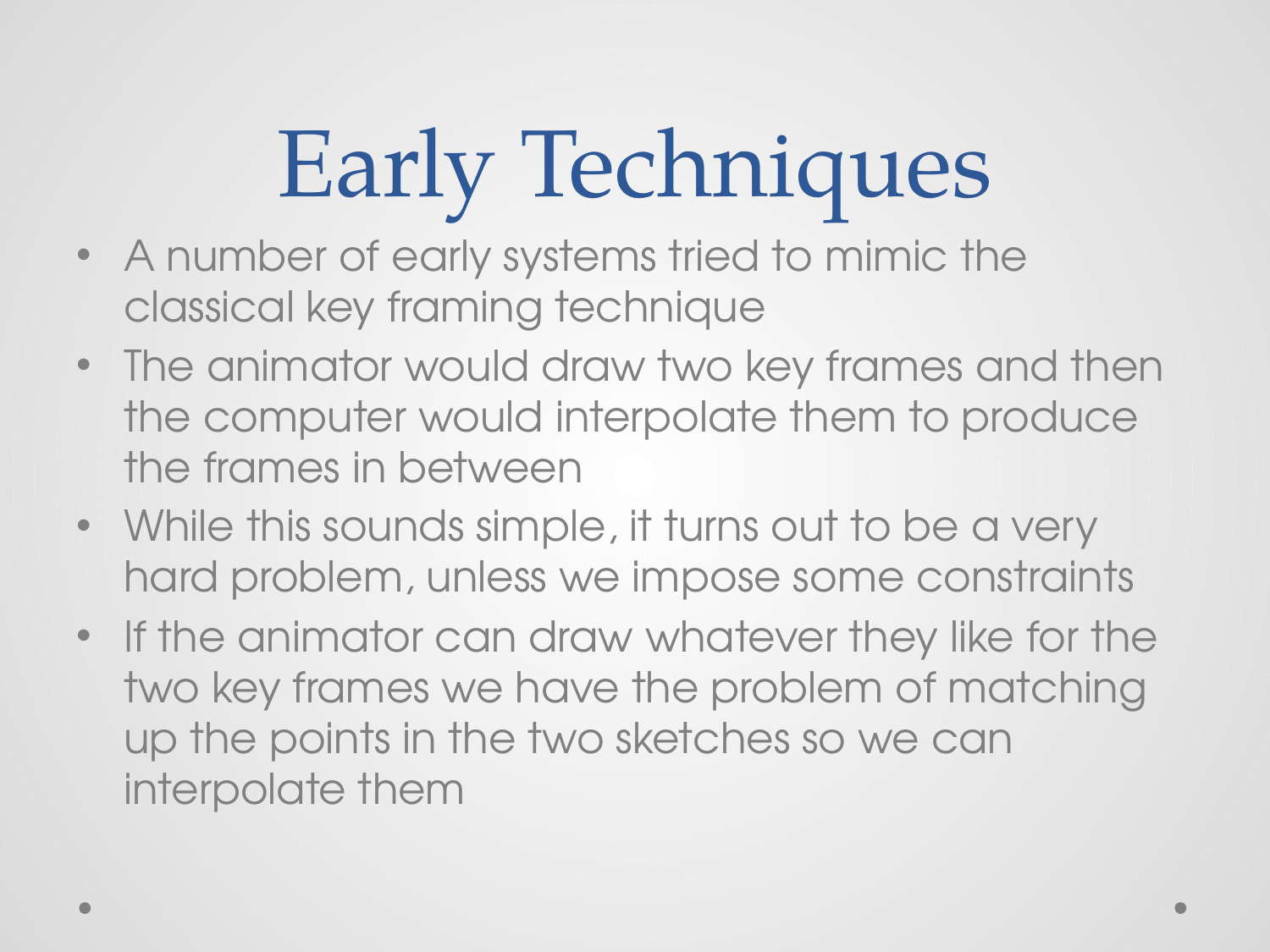

# Early Techniques
A number of early systems tried to mimic the classical key framing technique
The animator would draw two key frames and then the computer would interpolate them to produce the frames in between
While this sounds simple, it turns out to be a very hard problem, unless we impose some constraints
If the animator can draw whatever they like for the two key frames we have the problem of matching up the points in the two sketches so we can interpolate them